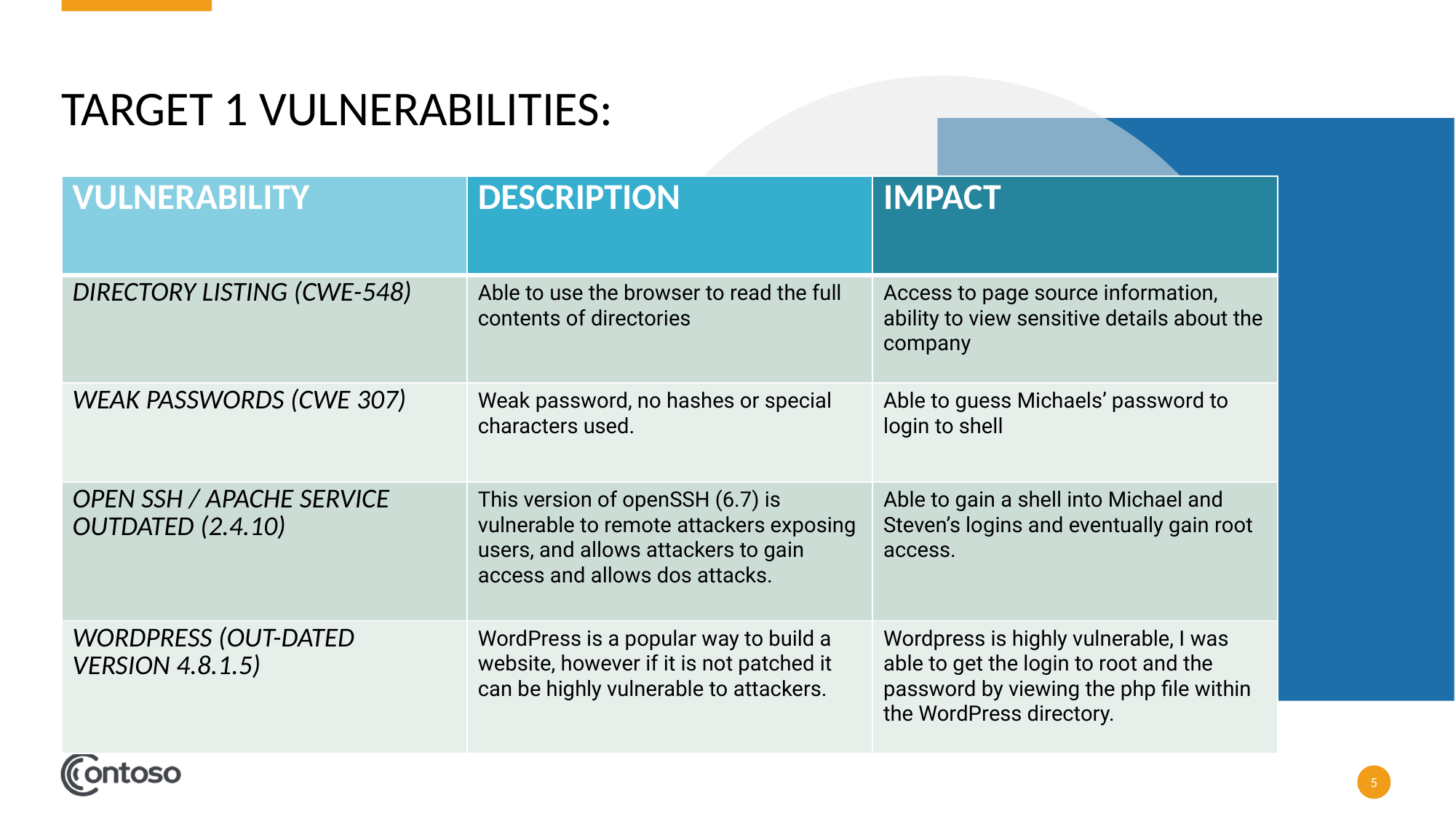

# Target 1 vulnerabilities:
| VULNERABILITY | DESCRIPTION | IMPACT |
| --- | --- | --- |
| DIRECTORY LISTING (CWE-548) | Able to use the browser to read the full contents of directories | Access to page source information, ability to view sensitive details about the company |
| WEAK PASSWORDS (CWE 307) | Weak password, no hashes or special characters used. | Able to guess Michaels’ password to login to shell |
| OPEN SSH / APACHE SERVICE OUTDATED (2.4.10) | This version of openSSH (6.7) is vulnerable to remote attackers exposing users, and allows attackers to gain access and allows dos attacks. | Able to gain a shell into Michael and Steven’s logins and eventually gain root access. |
| WORDPRESS (OUT-DATED VERSION 4.8.1.5) | WordPress is a popular way to build a website, however if it is not patched it can be highly vulnerable to attackers. | Wordpress is highly vulnerable, I was able to get the login to root and the password by viewing the php file within the WordPress directory. |
5